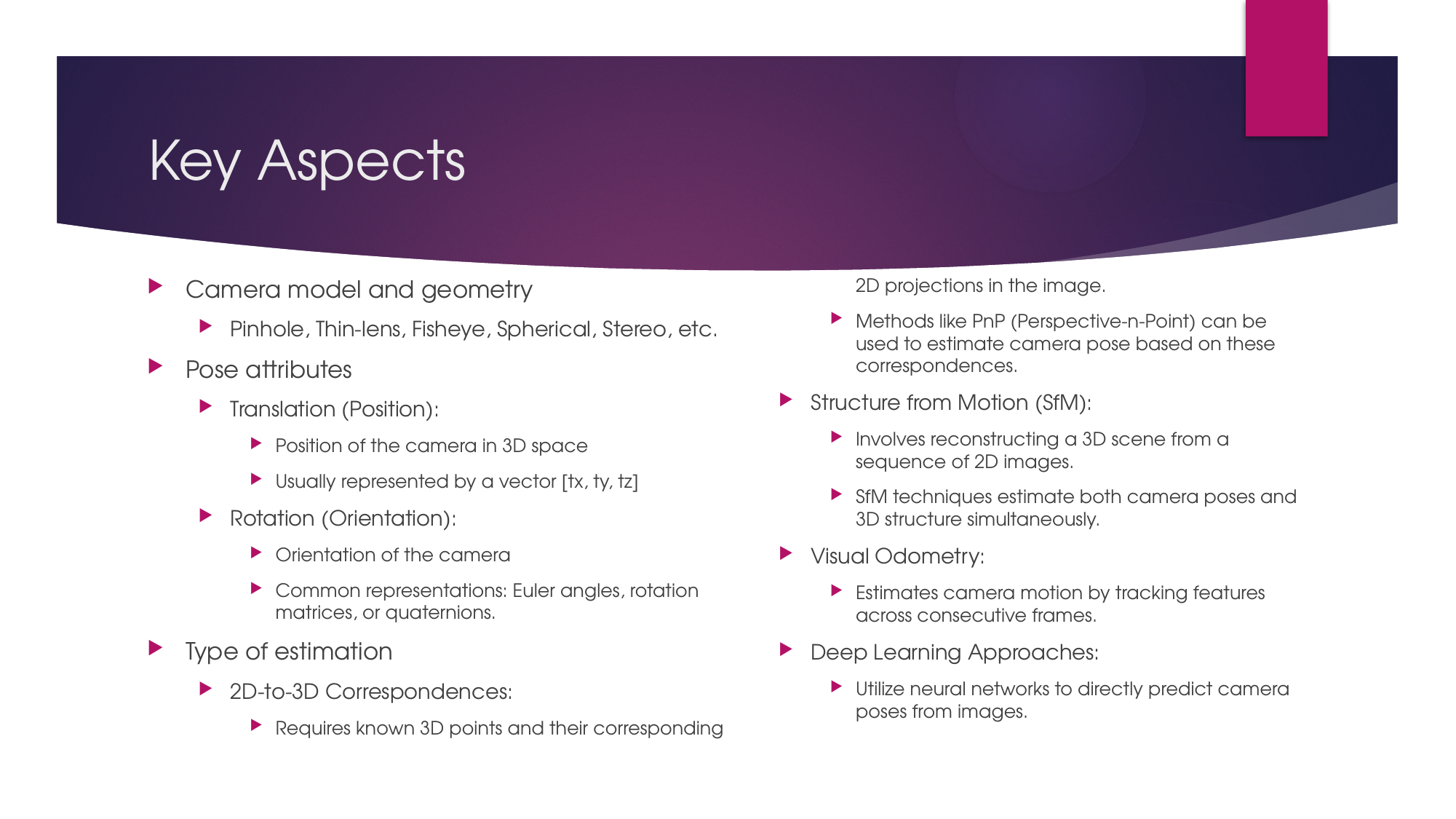

# Key Aspects
Camera model and geometry
Pinhole, Thin-lens, Fisheye, Spherical, Stereo, etc.
Pose attributes
Translation (Position):
Position of the camera in 3D space
Usually represented by a vector [tx, ty, tz]
Rotation (Orientation):
Orientation of the camera
Common representations: Euler angles, rotation matrices, or quaternions.
Type of estimation
2D-to-3D Correspondences:
Requires known 3D points and their corresponding 2D projections in the image.
Methods like PnP (Perspective-n-Point) can be used to estimate camera pose based on these correspondences.
Structure from Motion (SfM):
Involves reconstructing a 3D scene from a sequence of 2D images.
SfM techniques estimate both camera poses and 3D structure simultaneously.
Visual Odometry:
Estimates camera motion by tracking features across consecutive frames.
Deep Learning Approaches:
Utilize neural networks to directly predict camera poses from images.